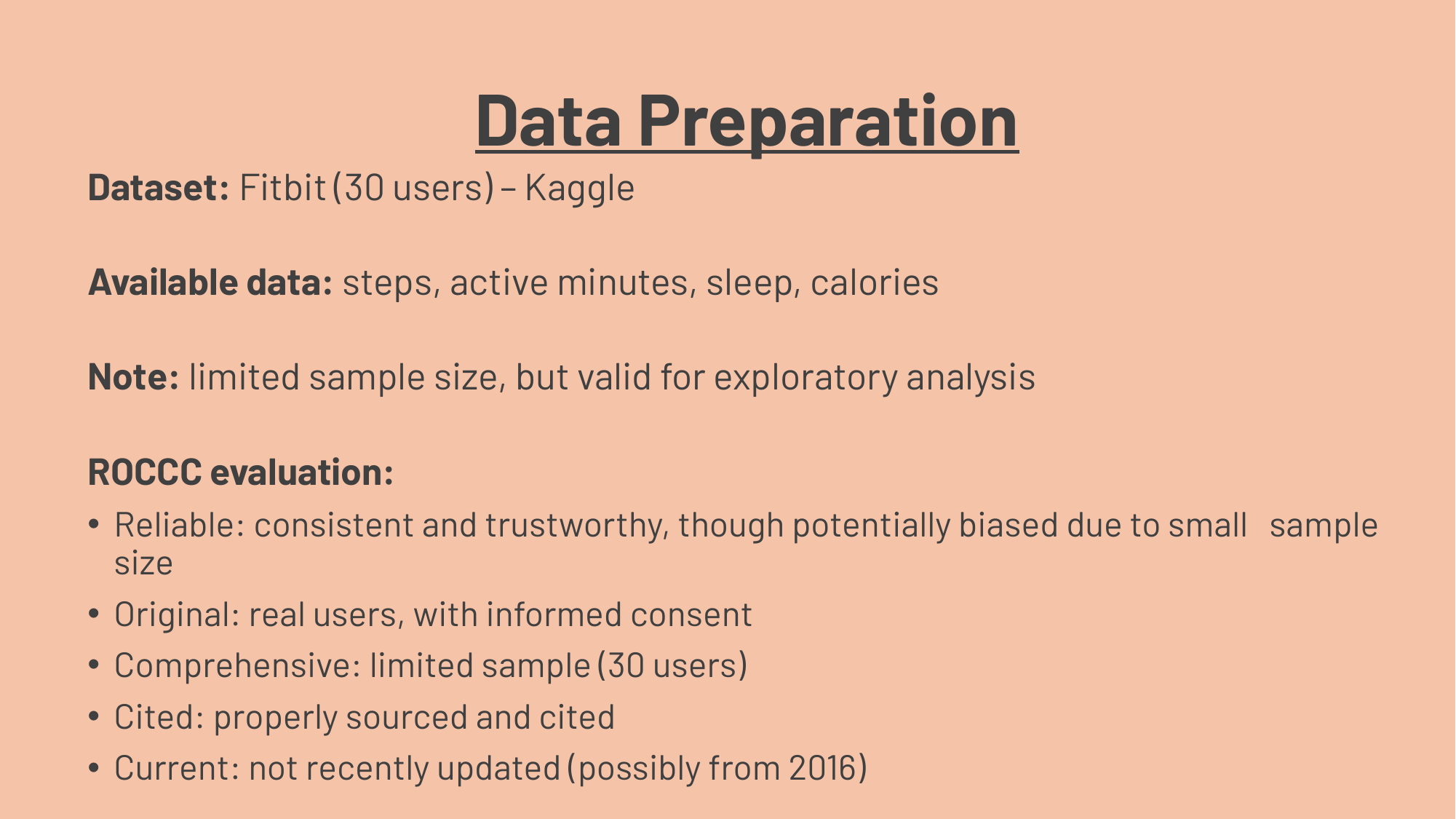

# Data Preparation
Dataset: Fitbit (30 users) – Kaggle
Available data: steps, active minutes, sleep, calories
Note: limited sample size, but valid for exploratory analysis
ROCCC evaluation:
Reliable: consistent and trustworthy, though potentially biased due to small   sample size
Original: real users, with informed consent
Comprehensive: limited sample (30 users)
Cited: properly sourced and cited
Current: not recently updated (possibly from 2016)